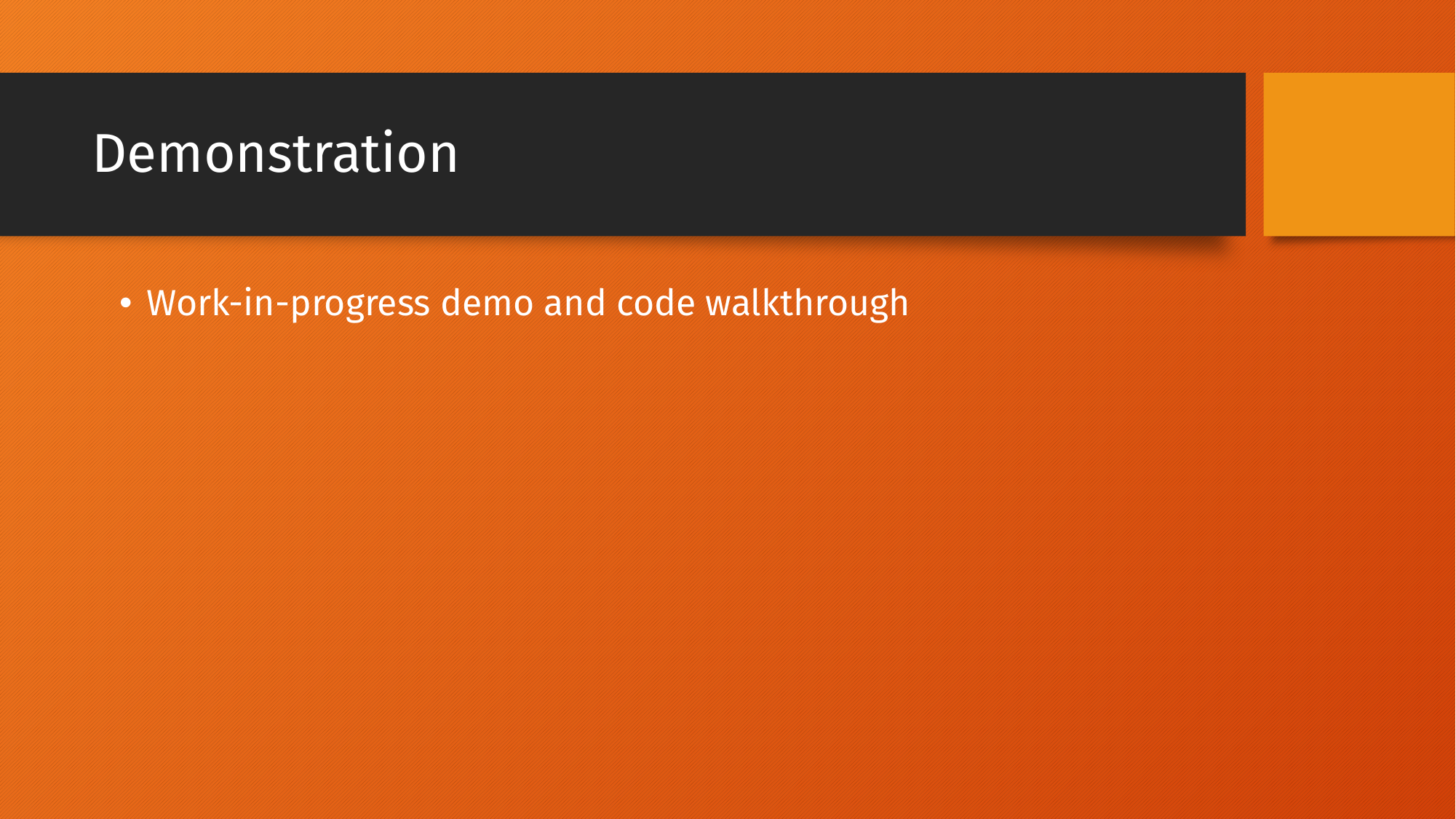

# Demonstration
Work-in-progress demo and code walkthrough